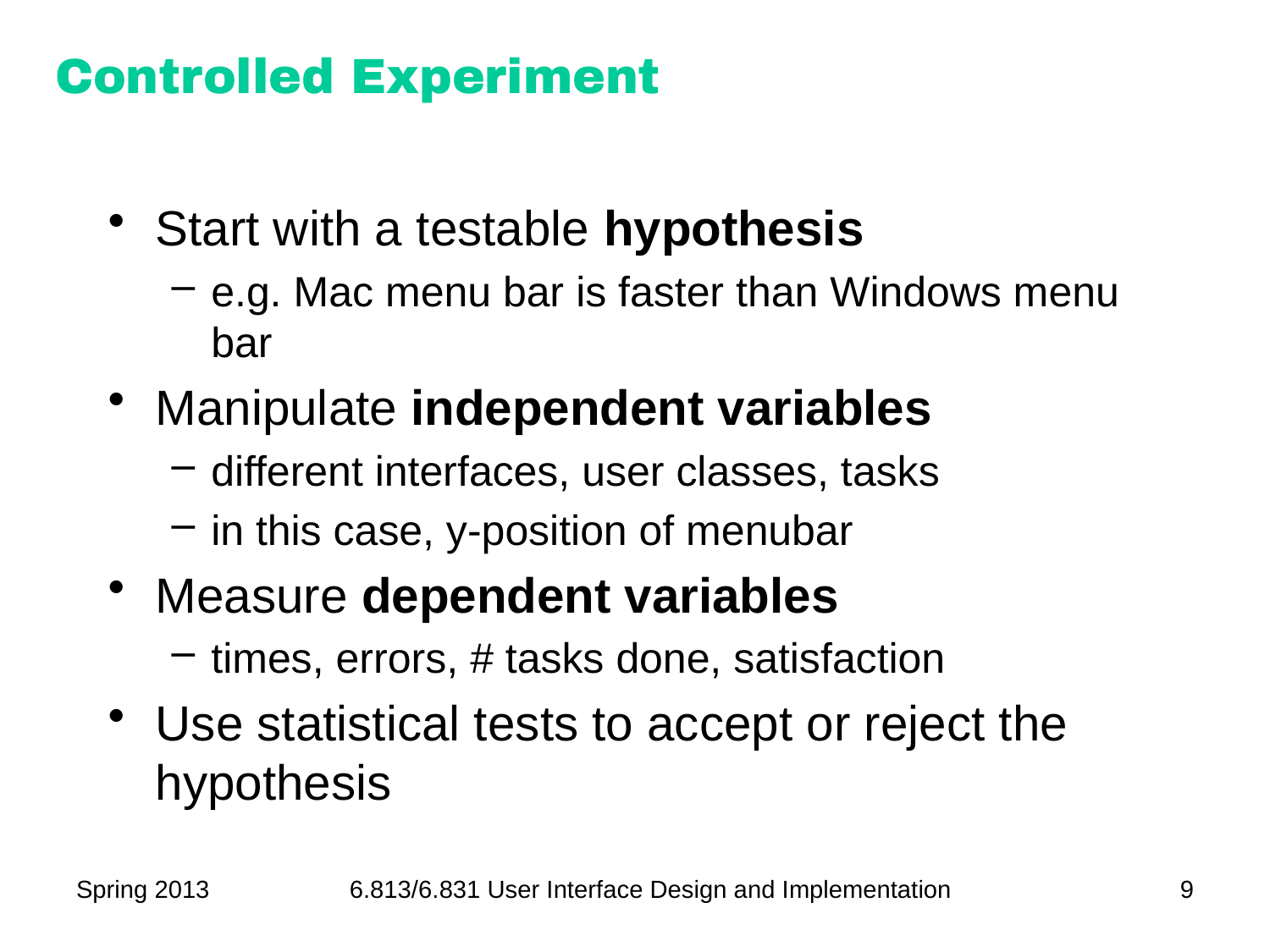

# Controlled Experiment
Start with a testable hypothesis
e.g. Mac menu bar is faster than Windows menu bar
Manipulate independent variables
different interfaces, user classes, tasks
in this case, y-position of menubar
Measure dependent variables
times, errors, # tasks done, satisfaction
Use statistical tests to accept or reject the hypothesis
Spring 2013
6.813/6.831 User Interface Design and Implementation
9